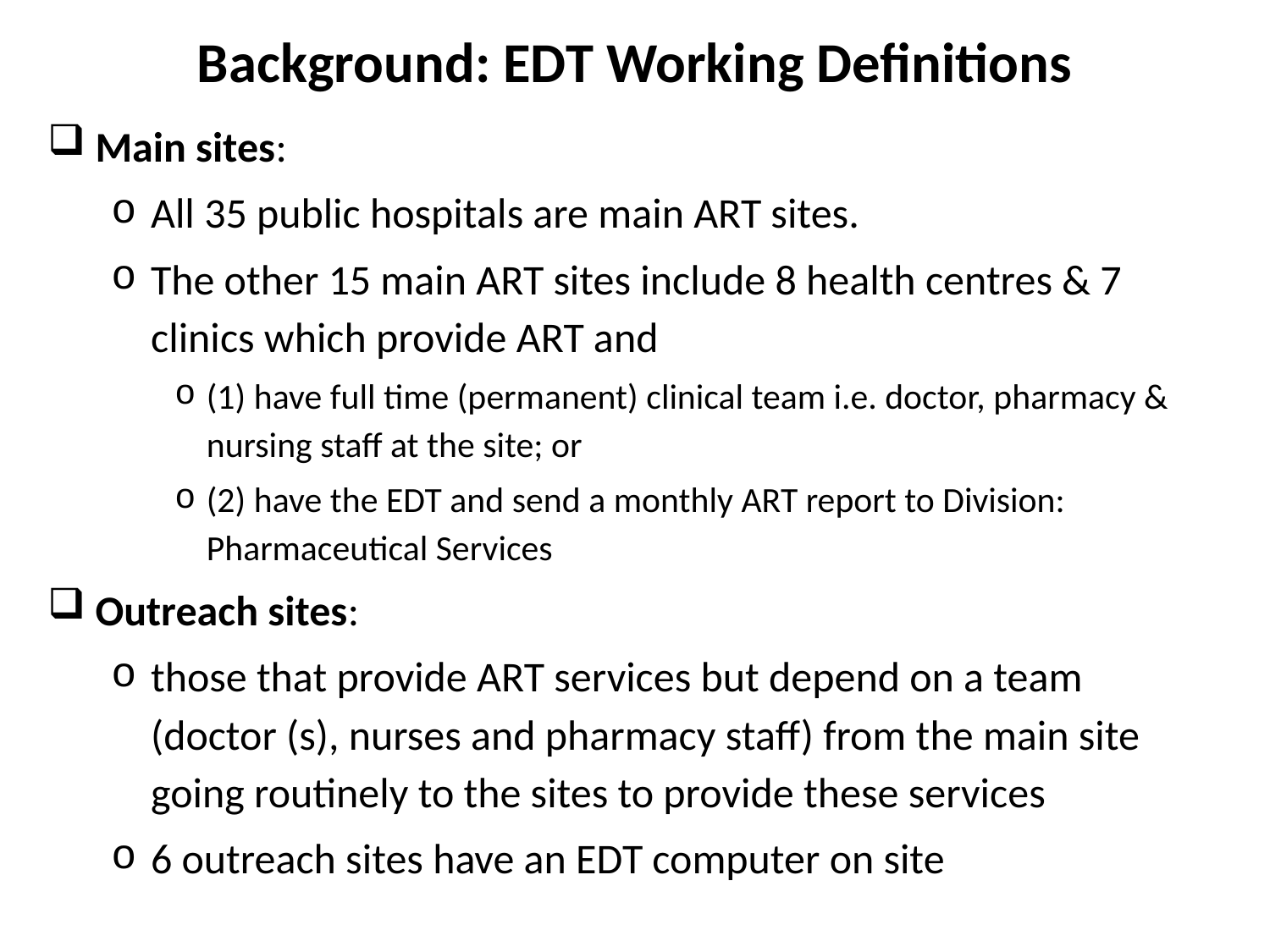

# Background: EDT Working Definitions
Main sites:
All 35 public hospitals are main ART sites.
The other 15 main ART sites include 8 health centres & 7 clinics which provide ART and
(1) have full time (permanent) clinical team i.e. doctor, pharmacy & nursing staff at the site; or
(2) have the EDT and send a monthly ART report to Division: Pharmaceutical Services
Outreach sites:
those that provide ART services but depend on a team (doctor (s), nurses and pharmacy staff) from the main site going routinely to the sites to provide these services
6 outreach sites have an EDT computer on site